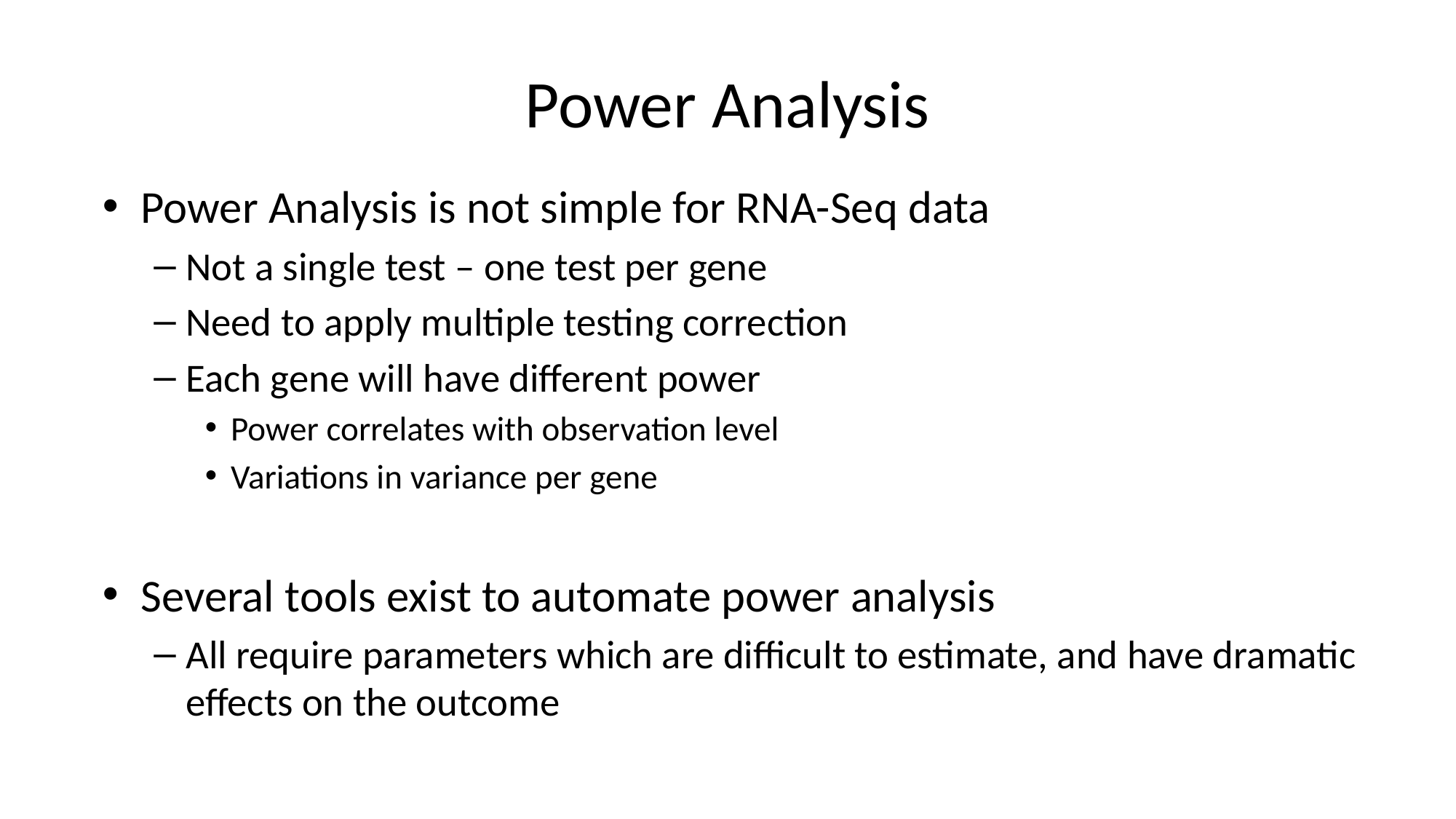

# Power Analysis
Power Analysis is not simple for RNA-Seq data
Not a single test – one test per gene
Need to apply multiple testing correction
Each gene will have different power
Power correlates with observation level
Variations in variance per gene

Several tools exist to automate power analysis
All require parameters which are difficult to estimate, and have dramatic effects on the outcome